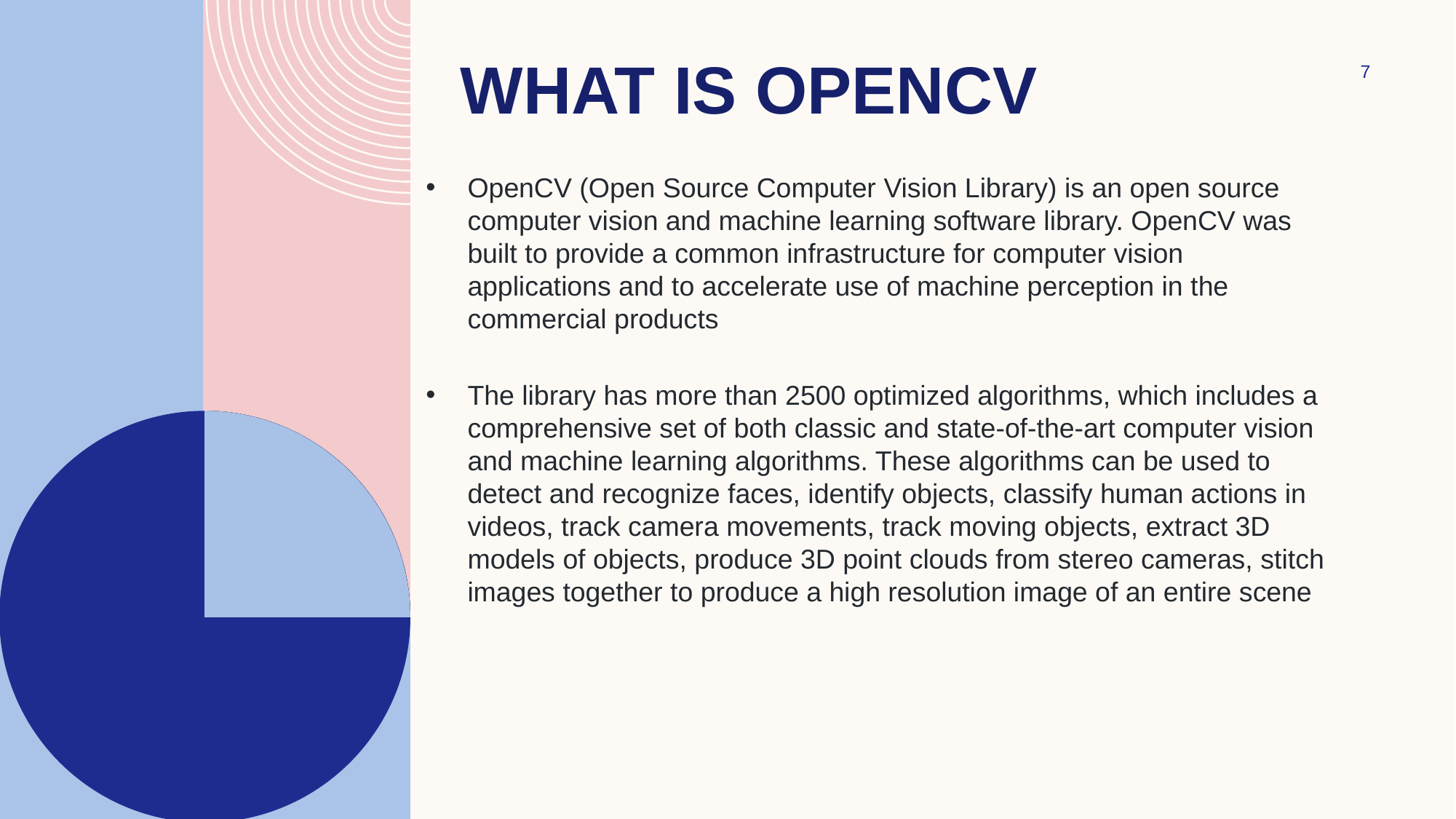

# What is OpenCV
7
OpenCV (Open Source Computer Vision Library) is an open source computer vision and machine learning software library. OpenCV was built to provide a common infrastructure for computer vision applications and to accelerate use of machine perception in the commercial products

The library has more than 2500 optimized algorithms, which includes a comprehensive set of both classic and state-of-the-art computer vision and machine learning algorithms. These algorithms can be used to detect and recognize faces, identify objects, classify human actions in videos, track camera movements, track moving objects, extract 3D models of objects, produce 3D point clouds from stereo cameras, stitch images together to produce a high resolution image of an entire scene